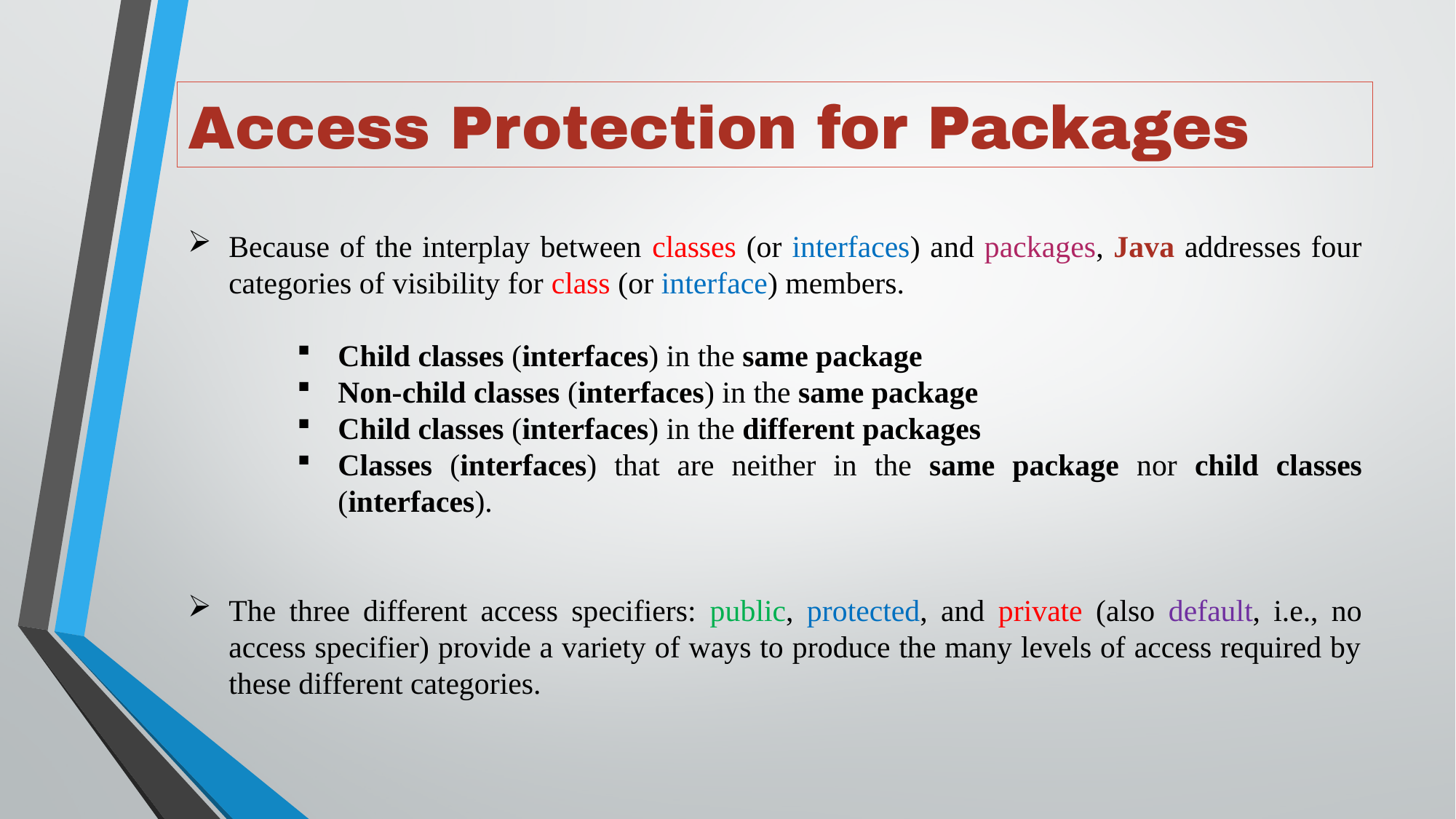

# Access Protection for Packages
Because of the interplay between classes (or interfaces) and packages, Java addresses four categories of visibility for class (or interface) members.

Child classes (interfaces) in the same package
Non-child classes (interfaces) in the same package
Child classes (interfaces) in the different packages
Classes (interfaces) that are neither in the same package nor child classes (interfaces).

The three different access specifiers: public, protected, and private (also default, i.e., no access specifier) provide a variety of ways to produce the many levels of access required by these different categories.